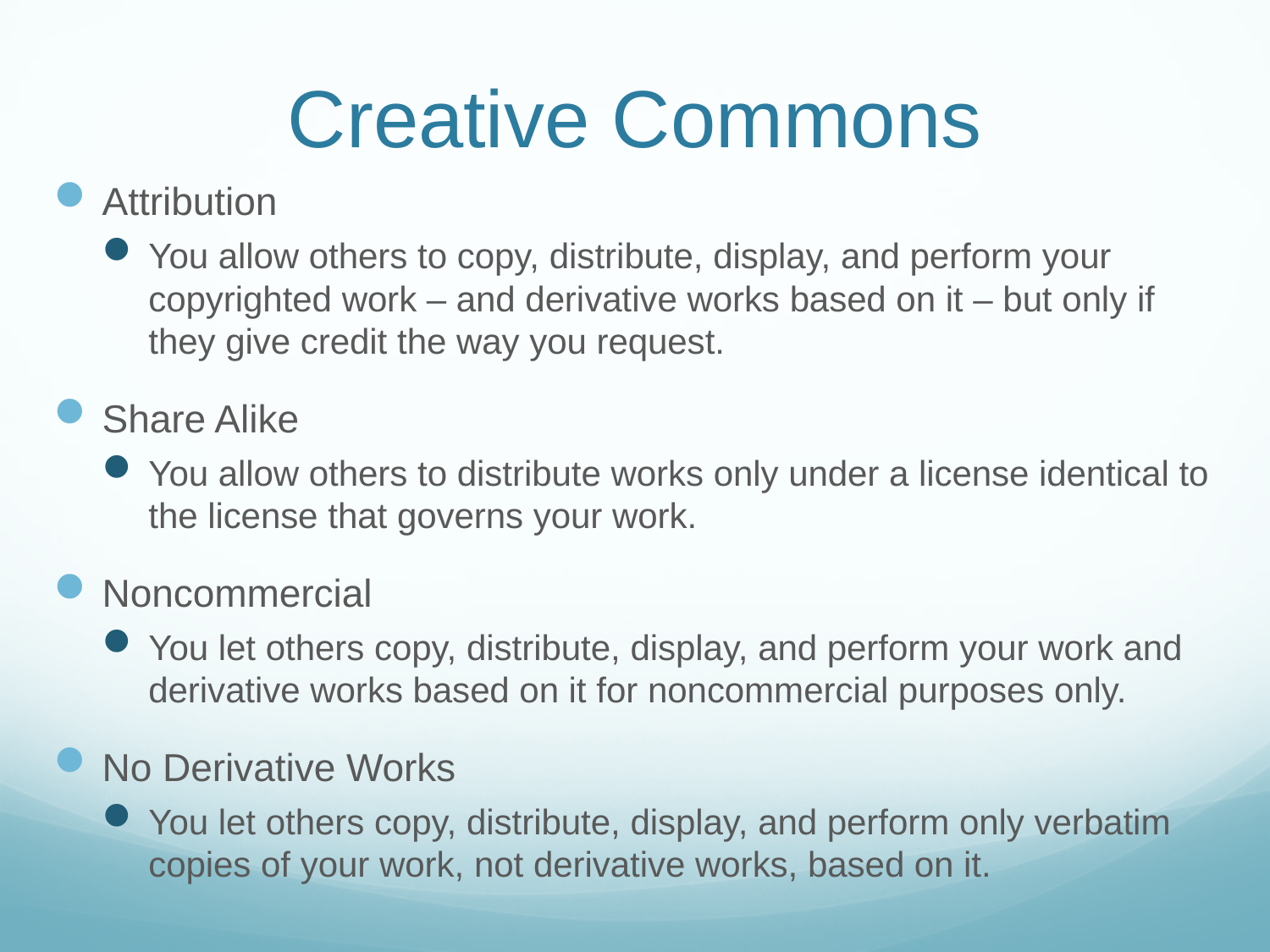

# Creative Commons
Attribution
You allow others to copy, distribute, display, and perform your copyrighted work – and derivative works based on it – but only if they give credit the way you request.
Share Alike
You allow others to distribute works only under a license identical to the license that governs your work.
Noncommercial
You let others copy, distribute, display, and perform your work and derivative works based on it for noncommercial purposes only.
No Derivative Works
You let others copy, distribute, display, and perform only verbatim copies of your work, not derivative works, based on it.